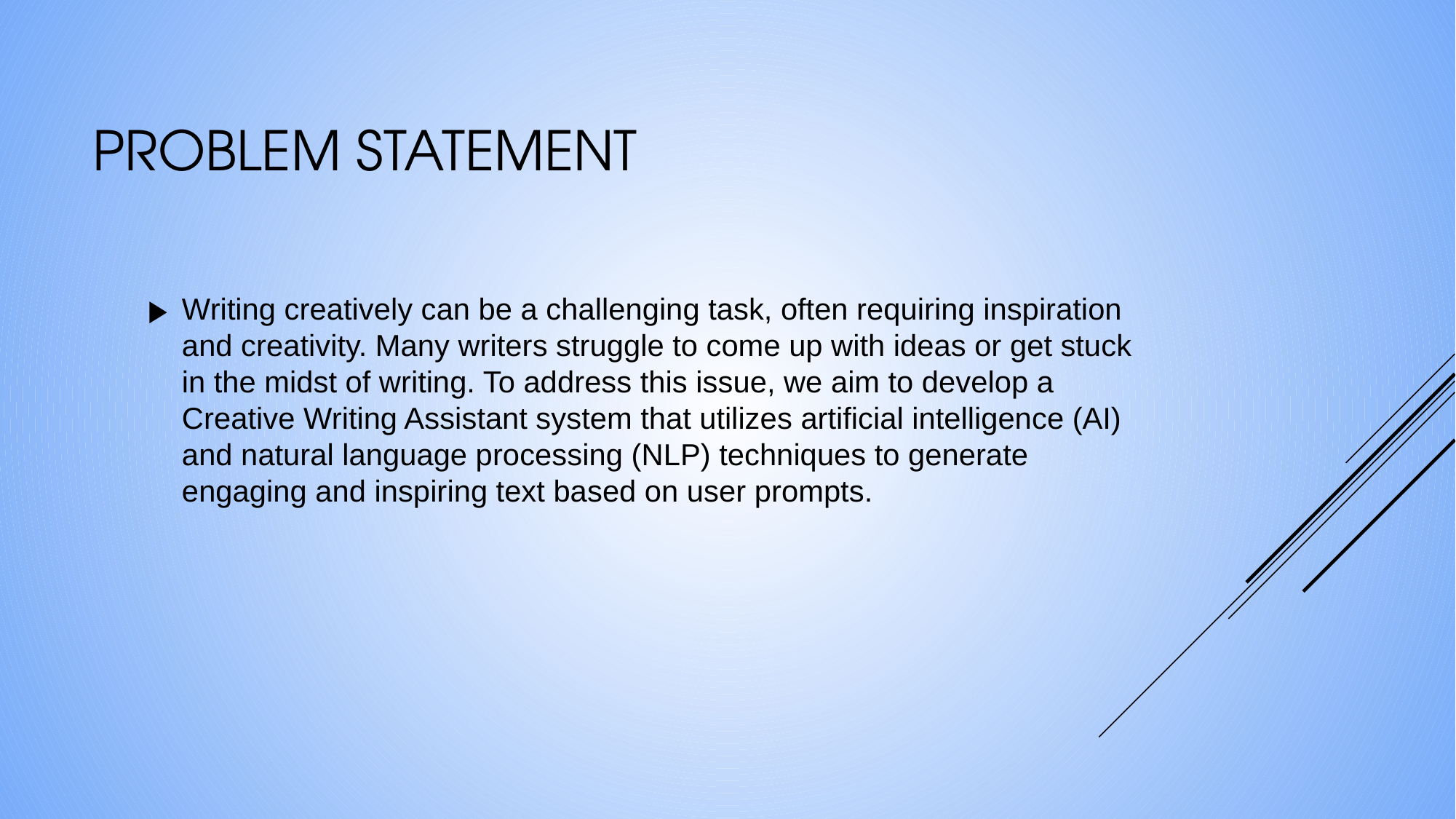

# PROBLEM STATEMENT
Writing creatively can be a challenging task, often requiring inspiration and creativity. Many writers struggle to come up with ideas or get stuck in the midst of writing. To address this issue, we aim to develop a Creative Writing Assistant system that utilizes artificial intelligence (AI) and natural language processing (NLP) techniques to generate engaging and inspiring text based on user prompts.